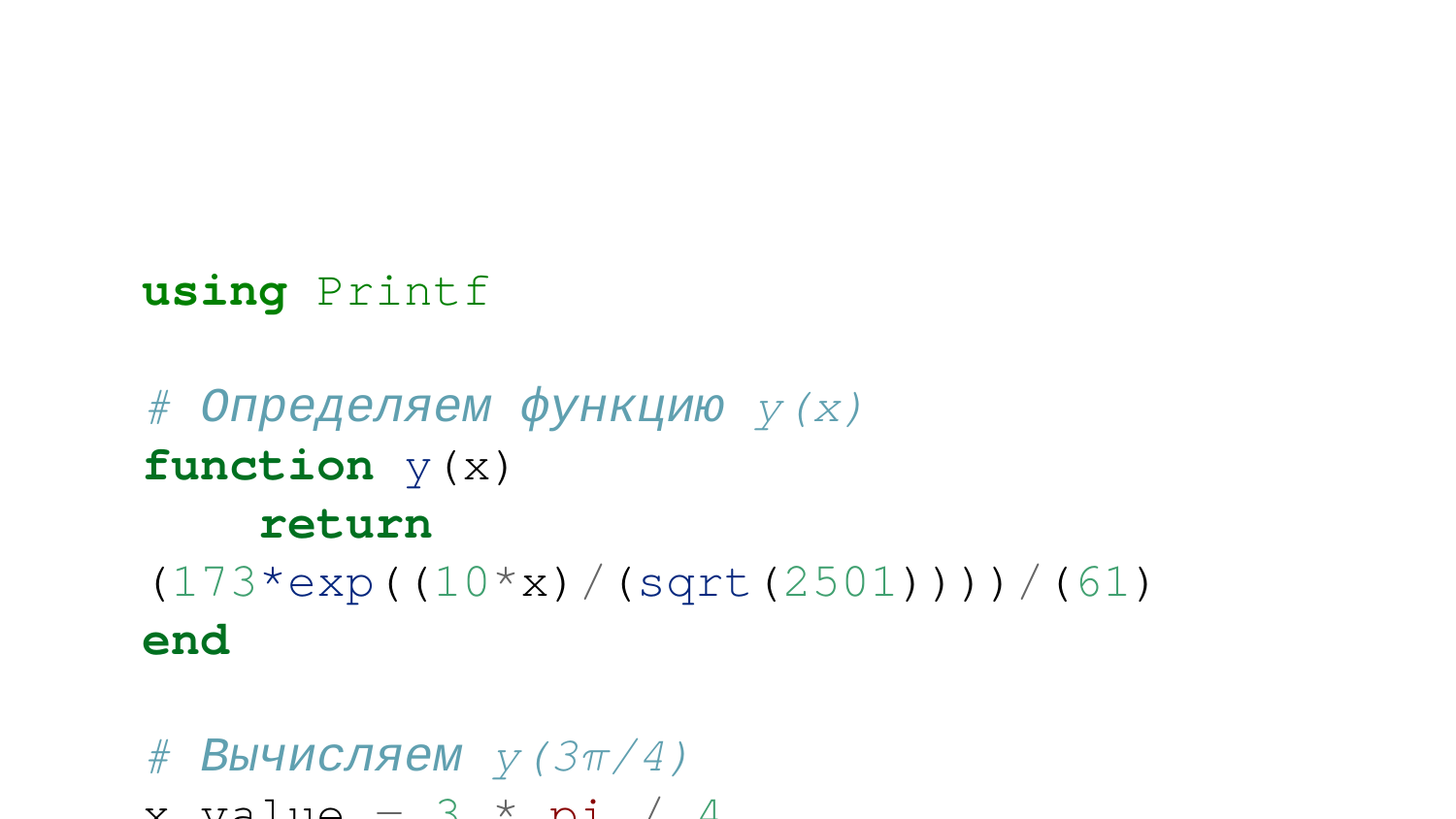

using Printf
# Определяем функцию y(x)
function y(x)
    return (173*exp((10*x)/(sqrt(2501))))/(61)
end
# Вычисляем y(3π/4)
x_value = 3 * pi / 4
result = y(x_value)
@printf("y(3π/4) = %.5f\n", result)
# точка пересечения лодки и катера для 1 случая
y(3π/4) = 4.54289